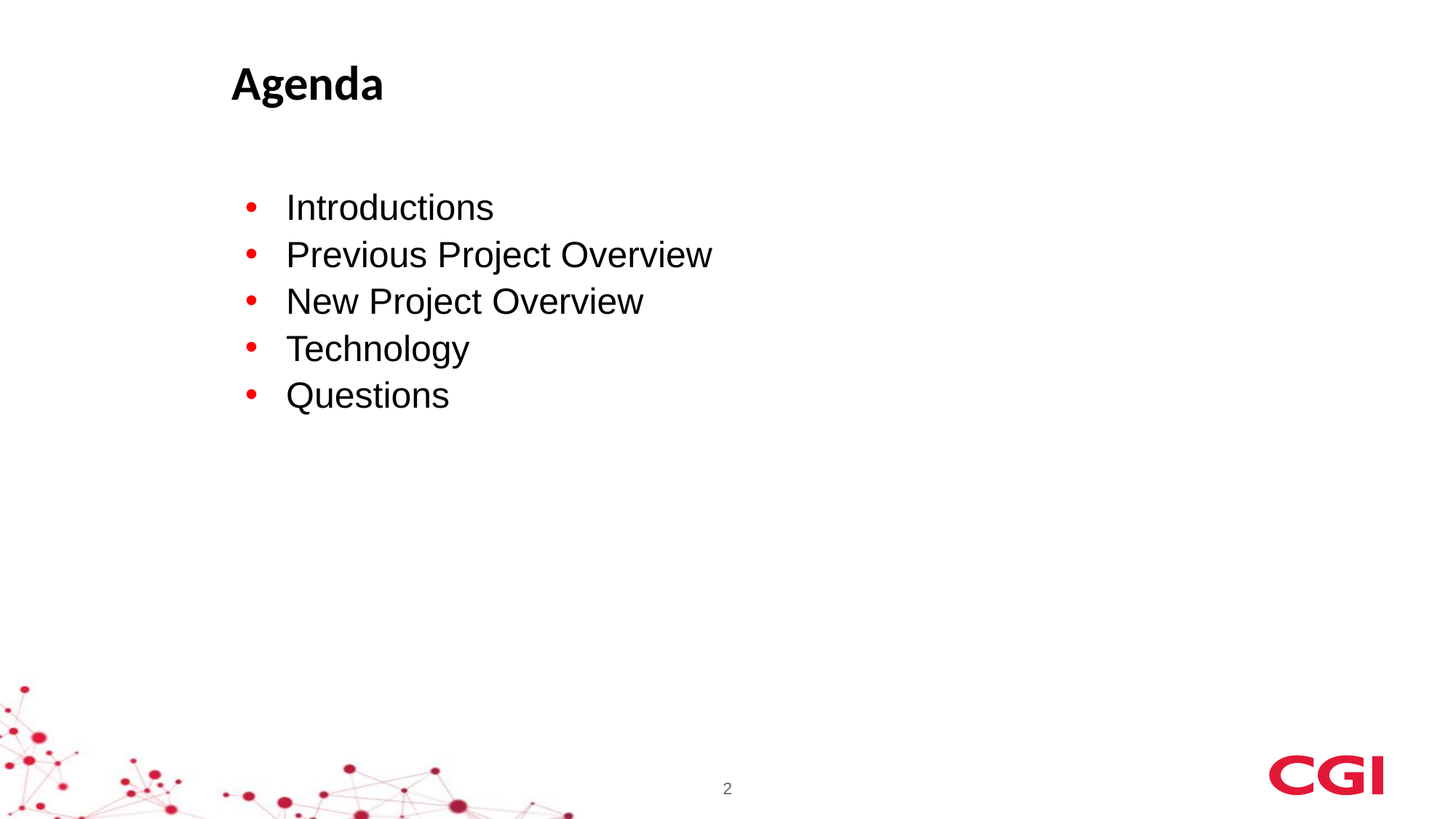

Agenda

Introductions
Previous Project Overview
New Project Overview
Technology
Questions

2